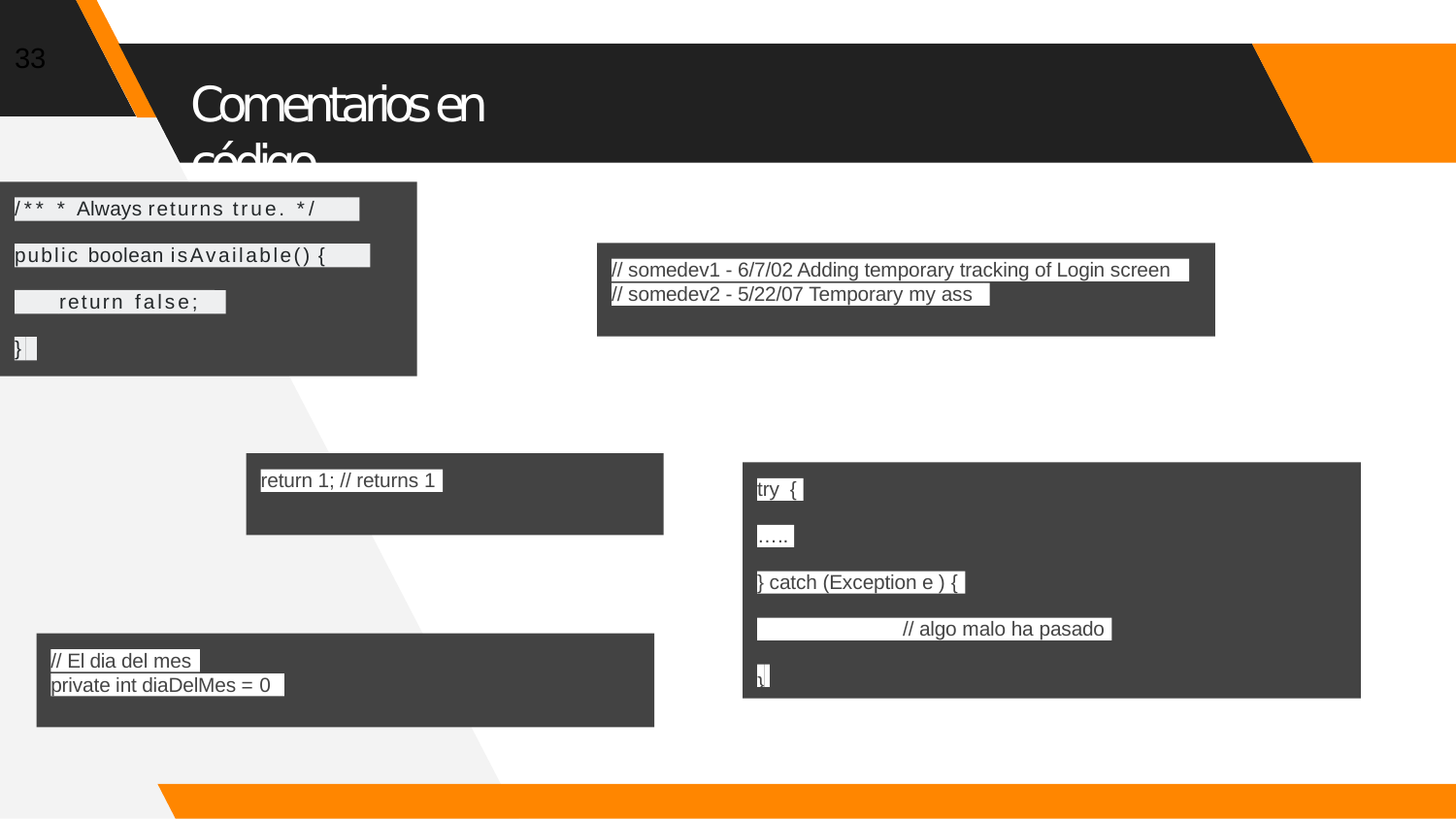

33
# Comentarios en código

/** * Always returns true. */

public boolean isAvailable() {

// somedev1 - 6/7/02 Adding temporary tracking of Login screen
// somedev2 - 5/22/07 Temporary my ass

return false;

}

}
return 1; // returns 1
try {
…..
} catch (Exception e ) {
// algo malo ha pasado

// El dia del mes
private int diaDelMes = 0